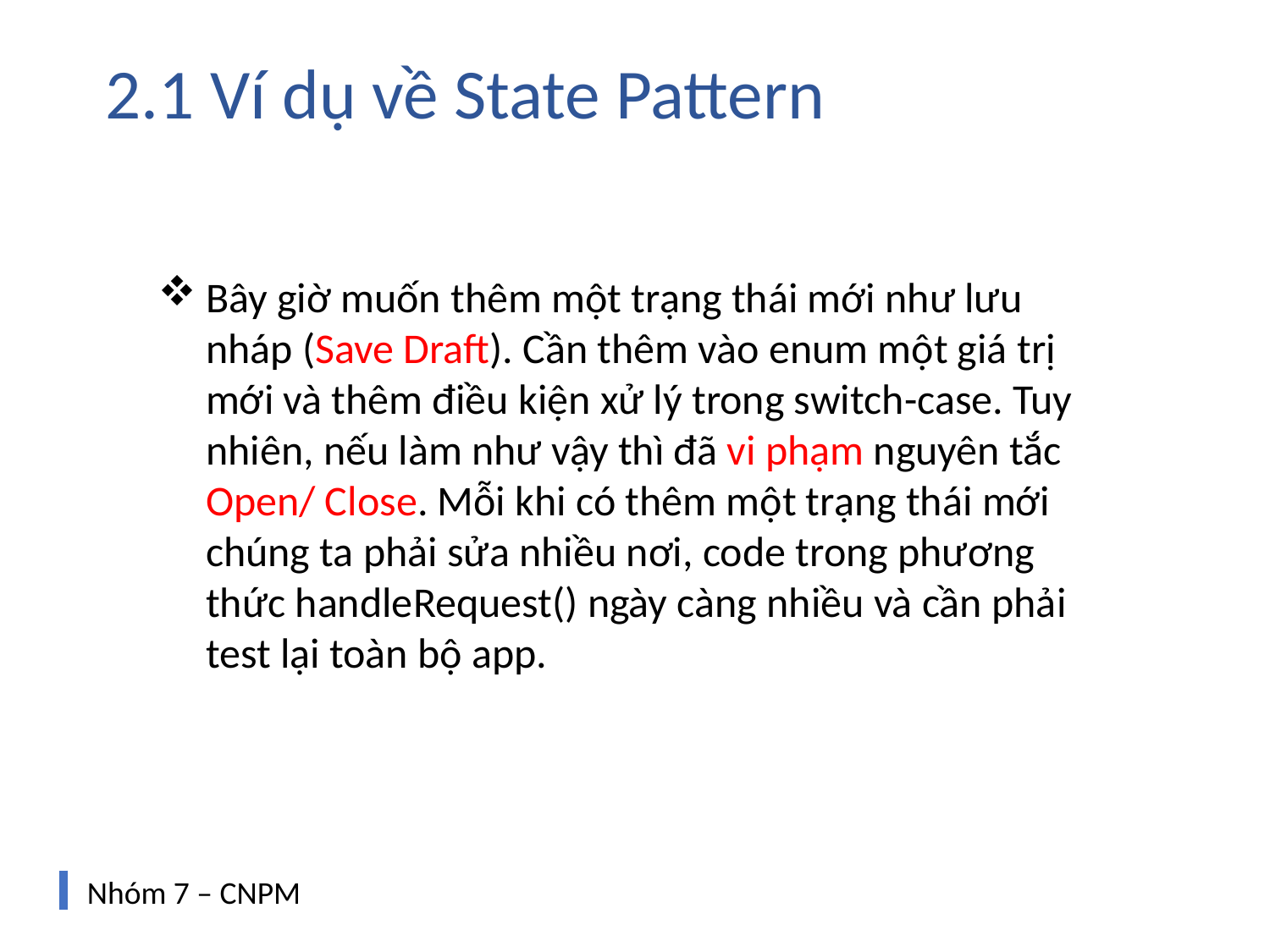

2.1 Ví dụ về State Pattern
Bây giờ muốn thêm một trạng thái mới như lưu nháp (Save Draft). Cần thêm vào enum một giá trị mới và thêm điều kiện xử lý trong switch-case. Tuy nhiên, nếu làm như vậy thì đã vi phạm nguyên tắc Open/ Close. Mỗi khi có thêm một trạng thái mới chúng ta phải sửa nhiều nơi, code trong phương thức handleRequest() ngày càng nhiều và cần phải test lại toàn bộ app.
Nhóm 7 – CNPM